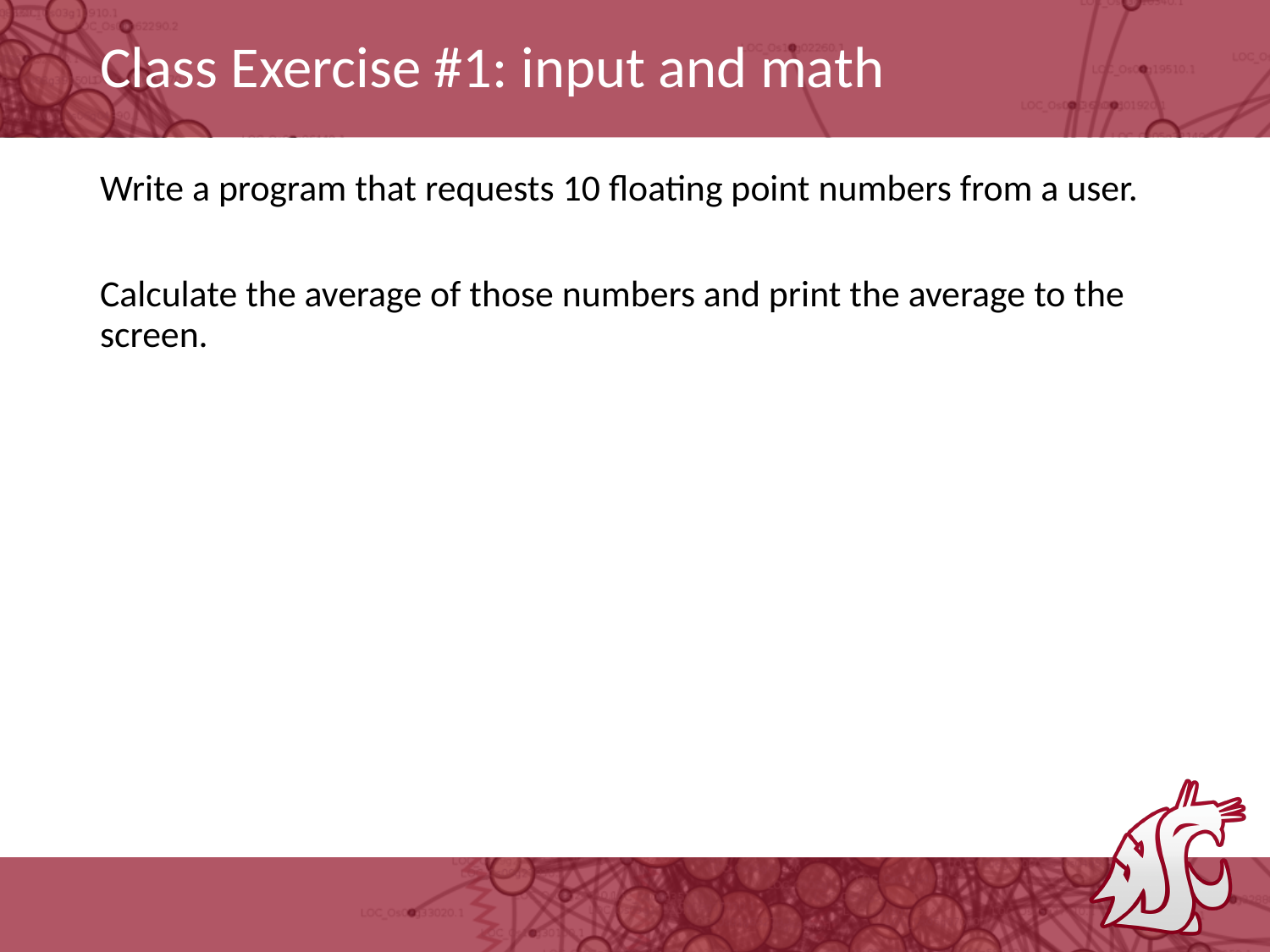

# Class Exercise #1: input and math
Write a program that requests 10 floating point numbers from a user.

Calculate the average of those numbers and print the average to the screen.